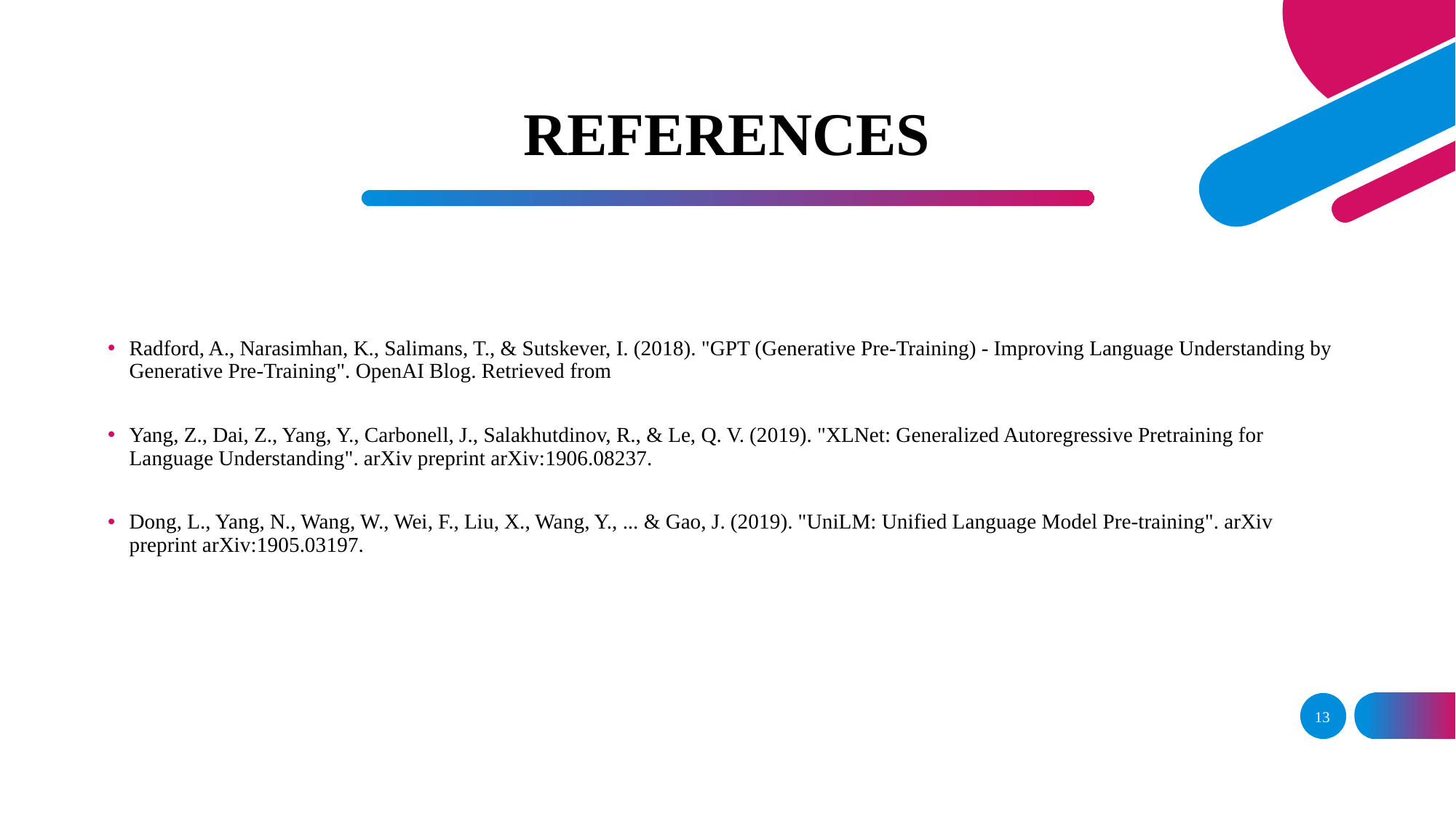

# REFERENCES

Radford, A., Narasimhan, K., Salimans, T., & Sutskever, I. (2018). "GPT (Generative Pre-Training) - Improving Language Understanding by Generative Pre-Training". OpenAI Blog. Retrieved from

Yang, Z., Dai, Z., Yang, Y., Carbonell, J., Salakhutdinov, R., & Le, Q. V. (2019). "XLNet: Generalized Autoregressive Pretraining for Language Understanding". arXiv preprint arXiv:1906.08237.

Dong, L., Yang, N., Wang, W., Wei, F., Liu, X., Wang, Y., ... & Gao, J. (2019). "UniLM: Unified Language Model Pre-training". arXiv preprint arXiv:1905.03197.

13